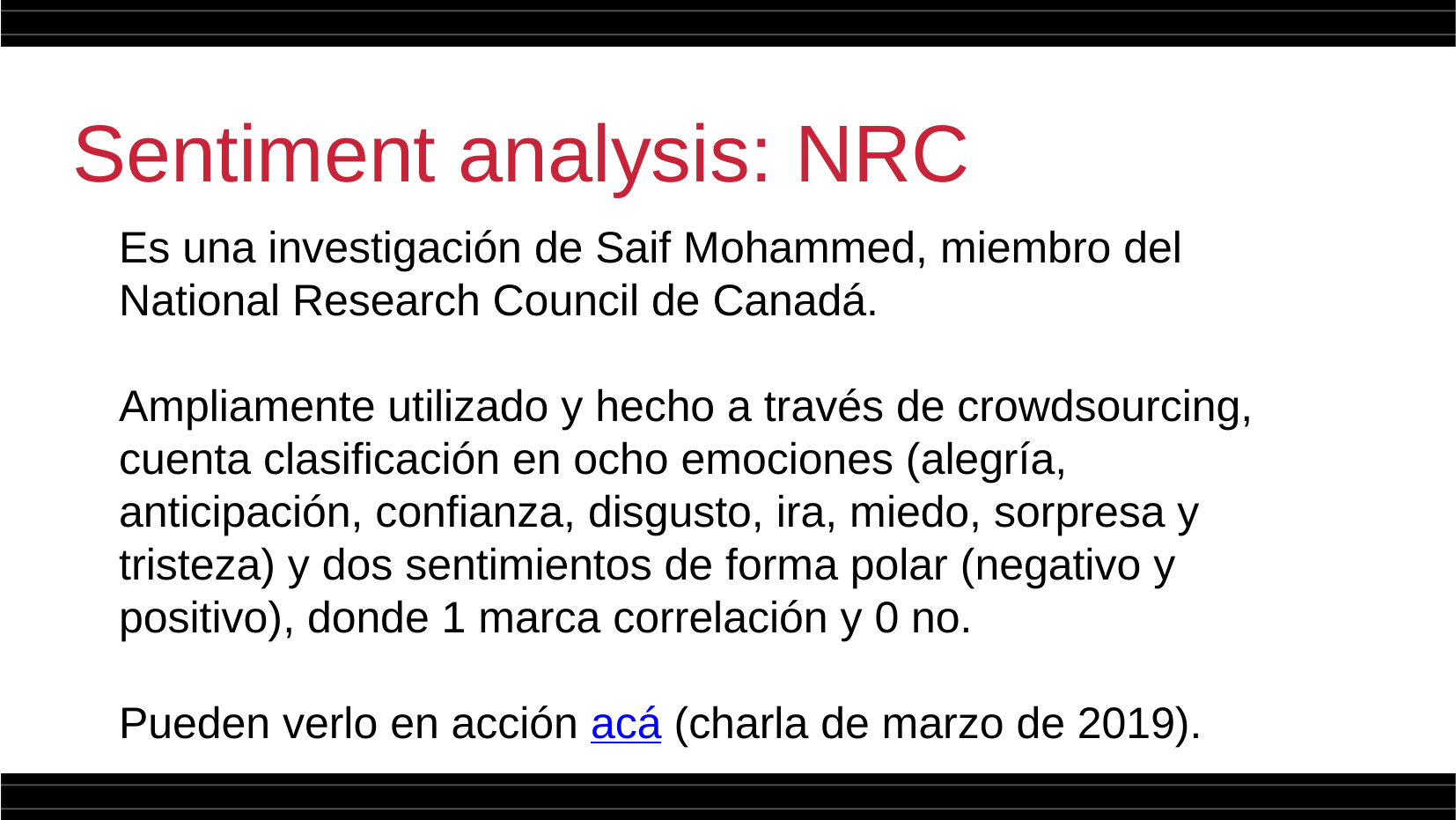

Sentiment analysis: NRC
Es una investigación de Saif Mohammed, miembro del National Research Council de Canadá.

Ampliamente utilizado y hecho a través de crowdsourcing, cuenta clasificación en ocho emociones (alegría, anticipación, confianza, disgusto, ira, miedo, sorpresa y tristeza) y dos sentimientos de forma polar (negativo y positivo), donde 1 marca correlación y 0 no.

Pueden verlo en acción acá (charla de marzo de 2019).